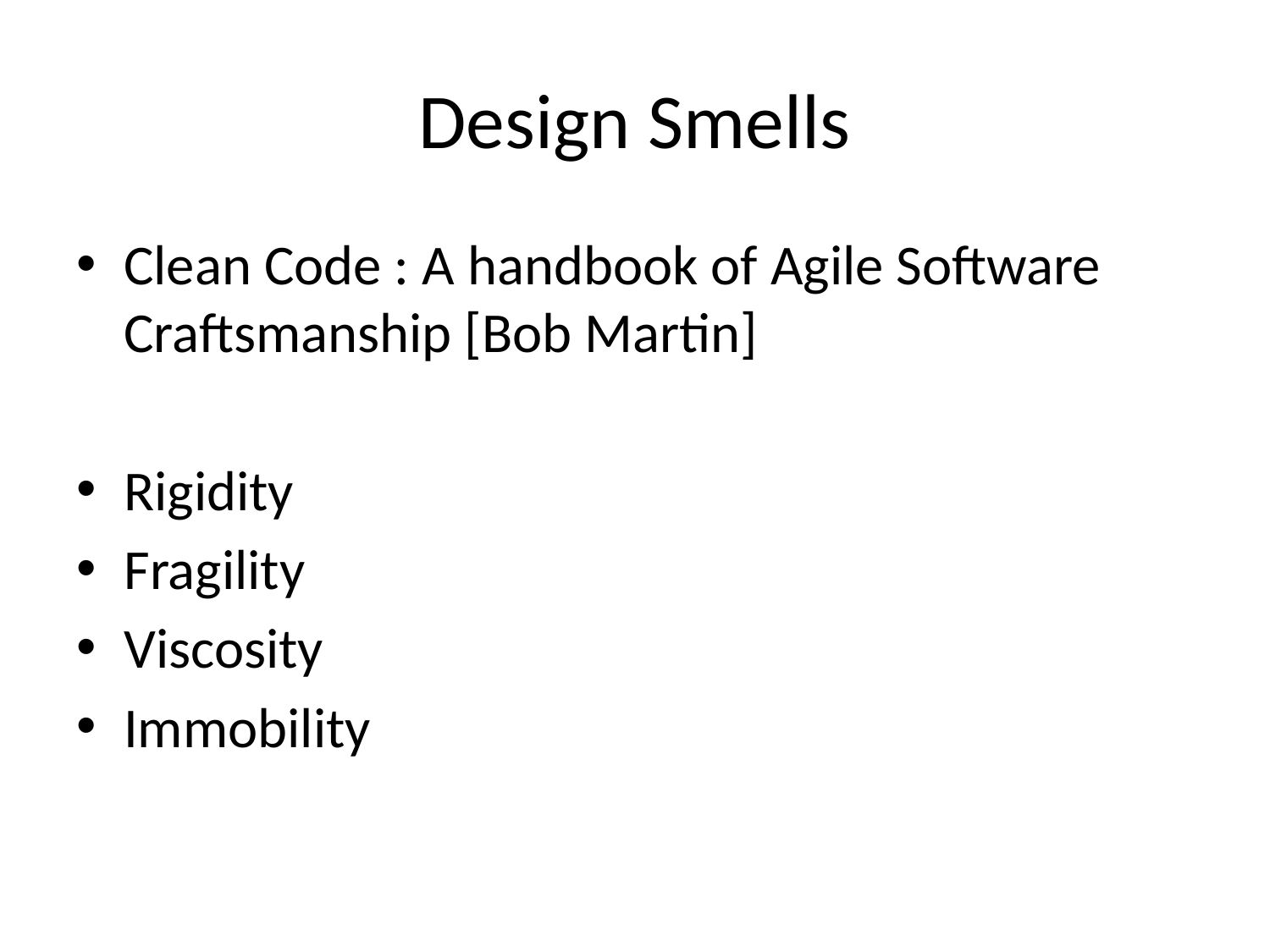

# Design Smells
Clean Code : A handbook of Agile Software Craftsmanship [Bob Martin]

Rigidity
Fragility
Viscosity
Immobility